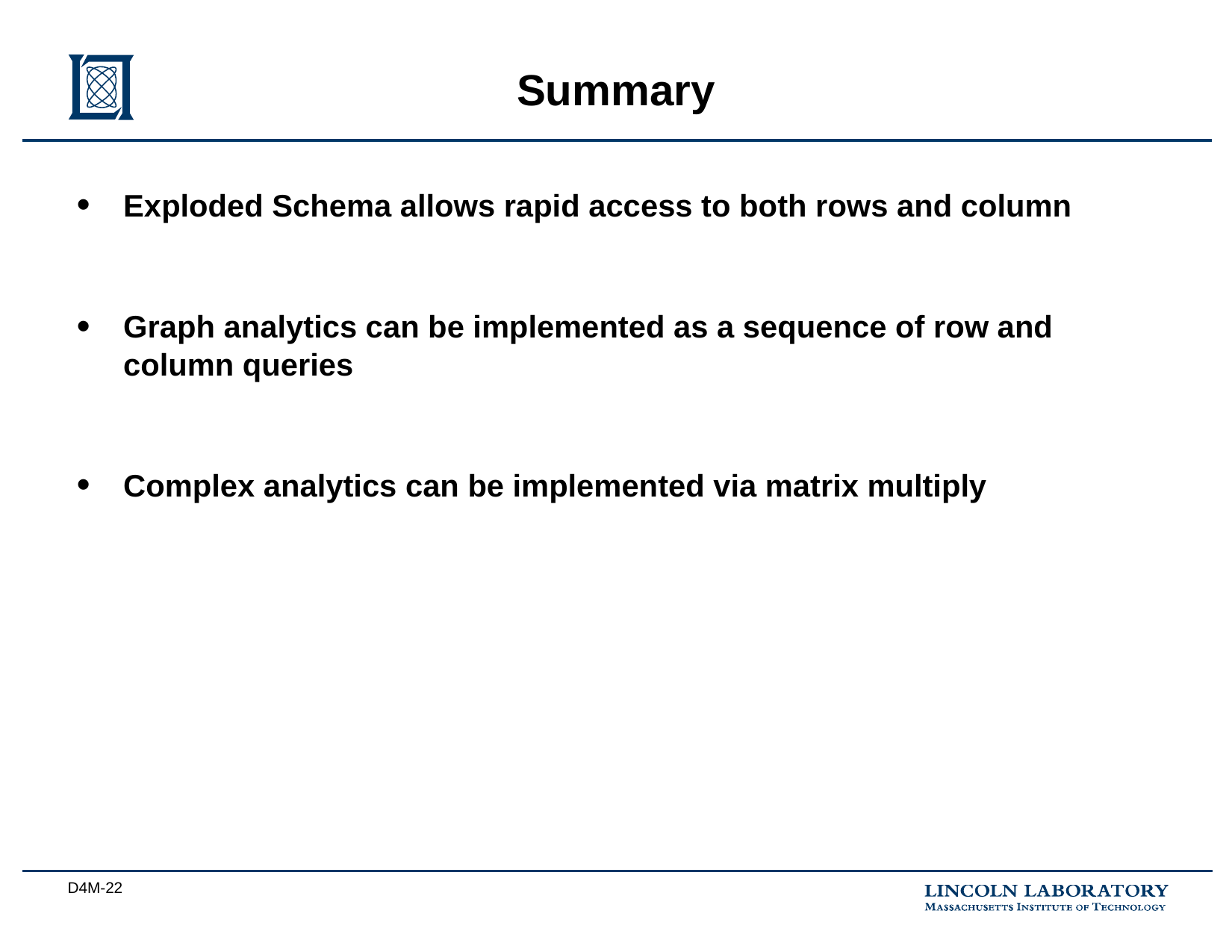

# Summary
Exploded Schema allows rapid access to both rows and column

Graph analytics can be implemented as a sequence of row and column queries

Complex analytics can be implemented via matrix multiply